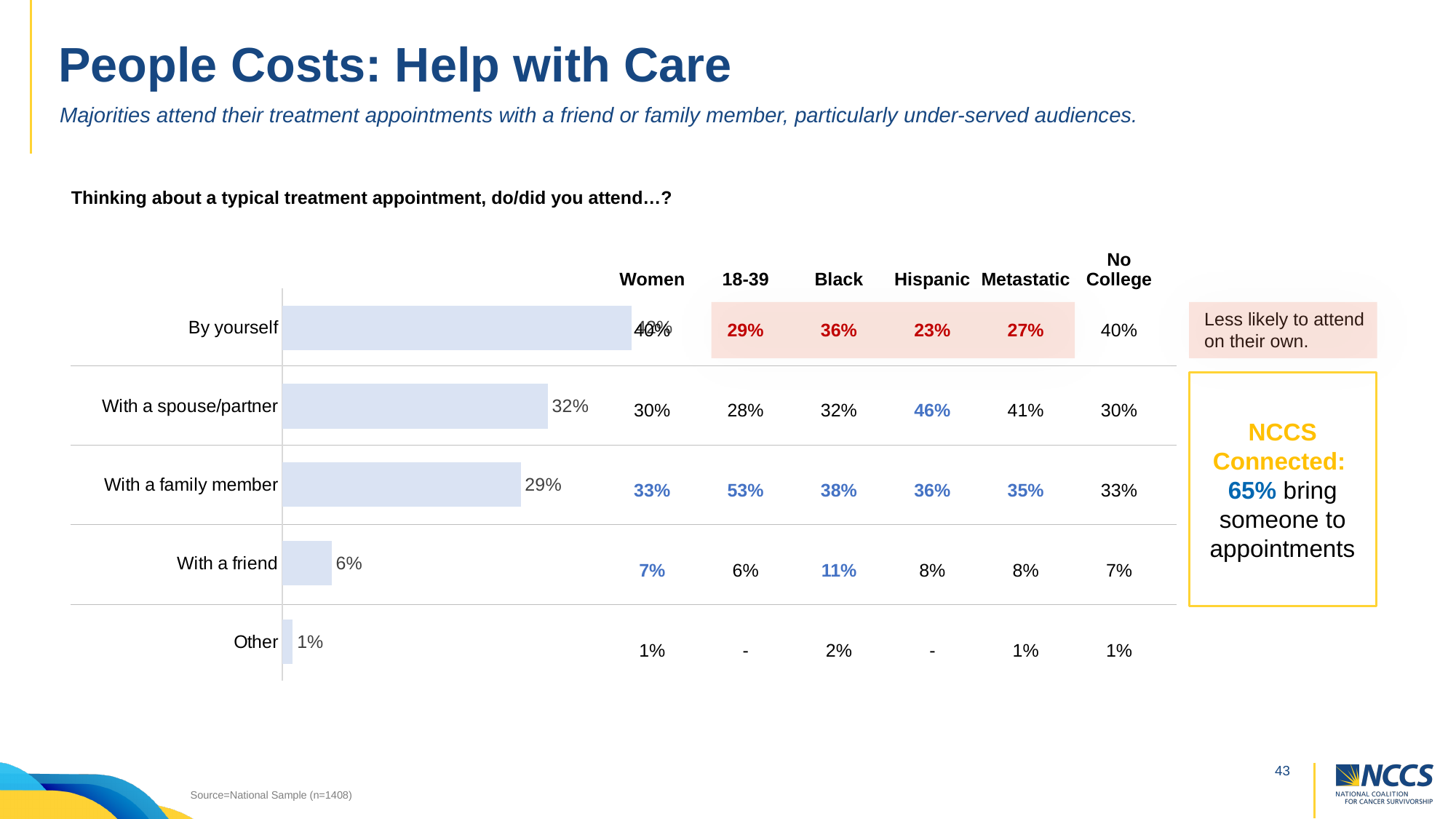

# People Costs: Help with Care
Majorities attend their treatment appointments with a friend or family member, particularly under-served audiences.
Thinking about a typical treatment appointment, do/did you attend…?
| Women | 18-39 | Black | Hispanic | Metastatic | No College |
| --- | --- | --- | --- | --- | --- |
| 40% | 29% | 36% | 23% | 27% | 40% |
| 30% | 28% | 32% | 46% | 41% | 30% |
| 33% | 53% | 38% | 36% | 35% | 33% |
| 7% | 6% | 11% | 8% | 8% | 7% |
| 1% | - | 2% | - | 1% | 1% |

### Chart

| Category | Series 1 |
|---|---|
| By yourself | 0.423001 |
| With a spouse/partner | 0.321373 |
| With a family member | 0.288623 |
| With a friend | 0.059627 |
| Other | 0.012652000000000002 |
|  |
| --- |
|  |
|  |
|  |
|  |

Less likely to attend on their own.
NCCS Connected:
65% bring someone to appointments
Source=National Sample (n=1408)